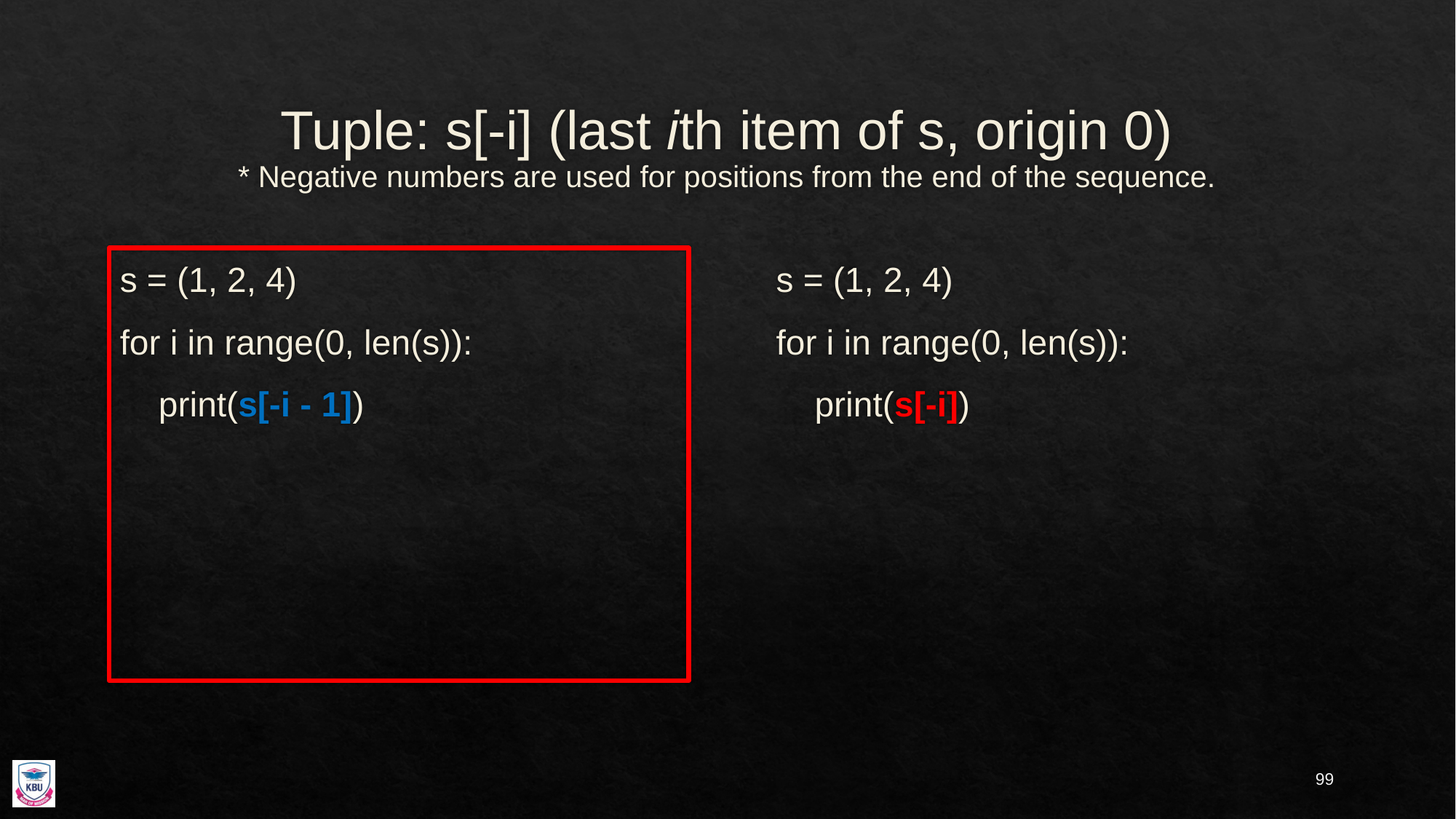

# Tuple: s[-i] (last ith item of s, origin 0) * Negative numbers are used for positions from the end of the sequence.
s = (1, 2, 4)
for i in range(0, len(s)):
    print(s[-i - 1])
s = (1, 2, 4)
for i in range(0, len(s)):
    print(s[-i])
99